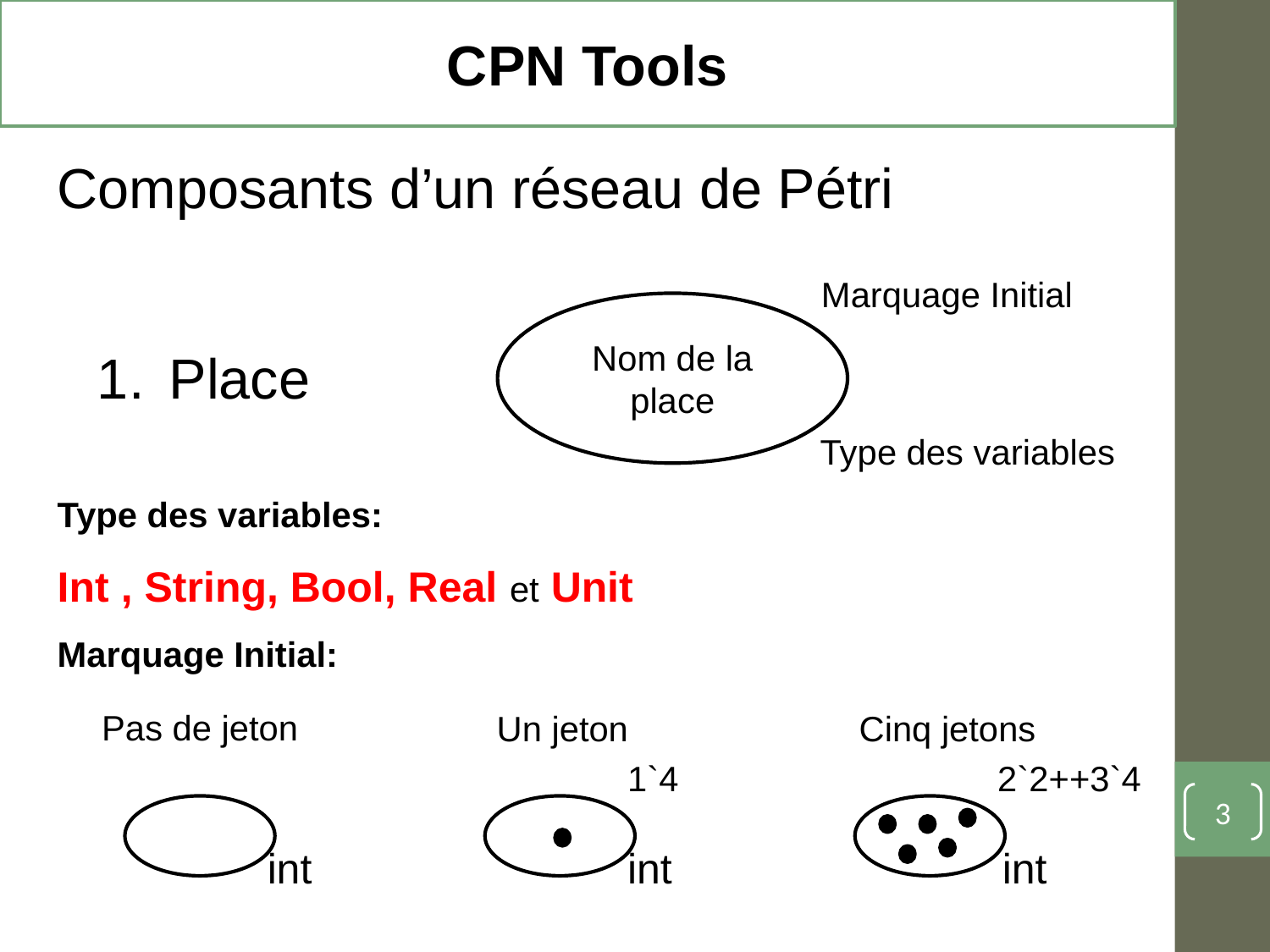

CPN Tools
Composants d’un réseau de Pétri
Marquage Initial
Nom de la place
Place
Type des variables
Type des variables:
Int , String, Bool, Real et Unit
Marquage Initial:
Pas de jeton
Un jeton
Cinq jetons
1`4
2`2++3`4
3

int
int
int